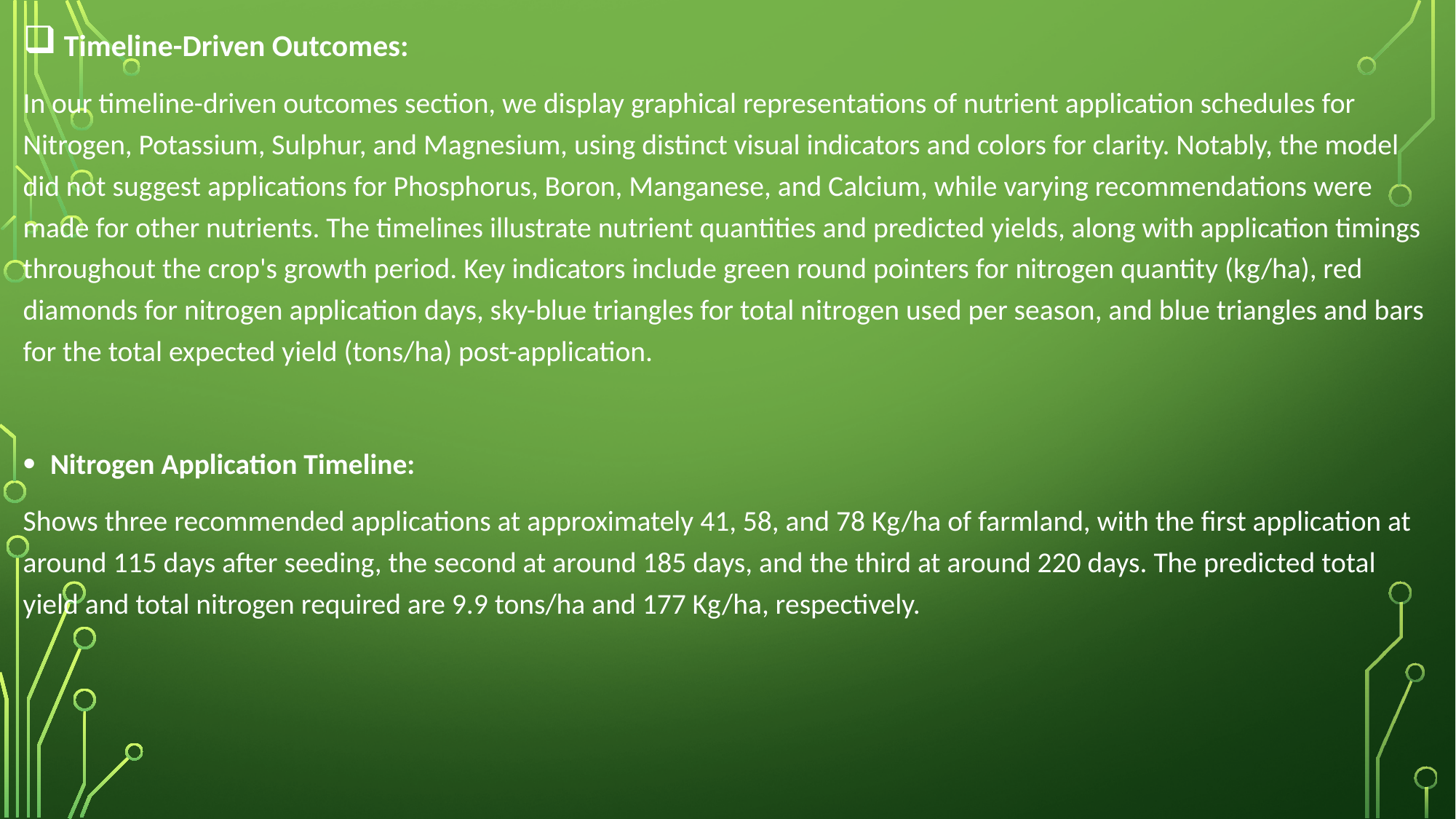

Timeline-Driven Outcomes:
In our timeline-driven outcomes section, we display graphical representations of nutrient application schedules for Nitrogen, Potassium, Sulphur, and Magnesium, using distinct visual indicators and colors for clarity. Notably, the model did not suggest applications for Phosphorus, Boron, Manganese, and Calcium, while varying recommendations were made for other nutrients. The timelines illustrate nutrient quantities and predicted yields, along with application timings throughout the crop's growth period. Key indicators include green round pointers for nitrogen quantity (kg/ha), red diamonds for nitrogen application days, sky-blue triangles for total nitrogen used per season, and blue triangles and bars for the total expected yield (tons/ha) post-application.

Nitrogen Application Timeline:
Shows three recommended applications at approximately 41, 58, and 78 Kg/ha of farmland, with the first application at around 115 days after seeding, the second at around 185 days, and the third at around 220 days. The predicted total yield and total nitrogen required are 9.9 tons/ha and 177 Kg/ha, respectively.